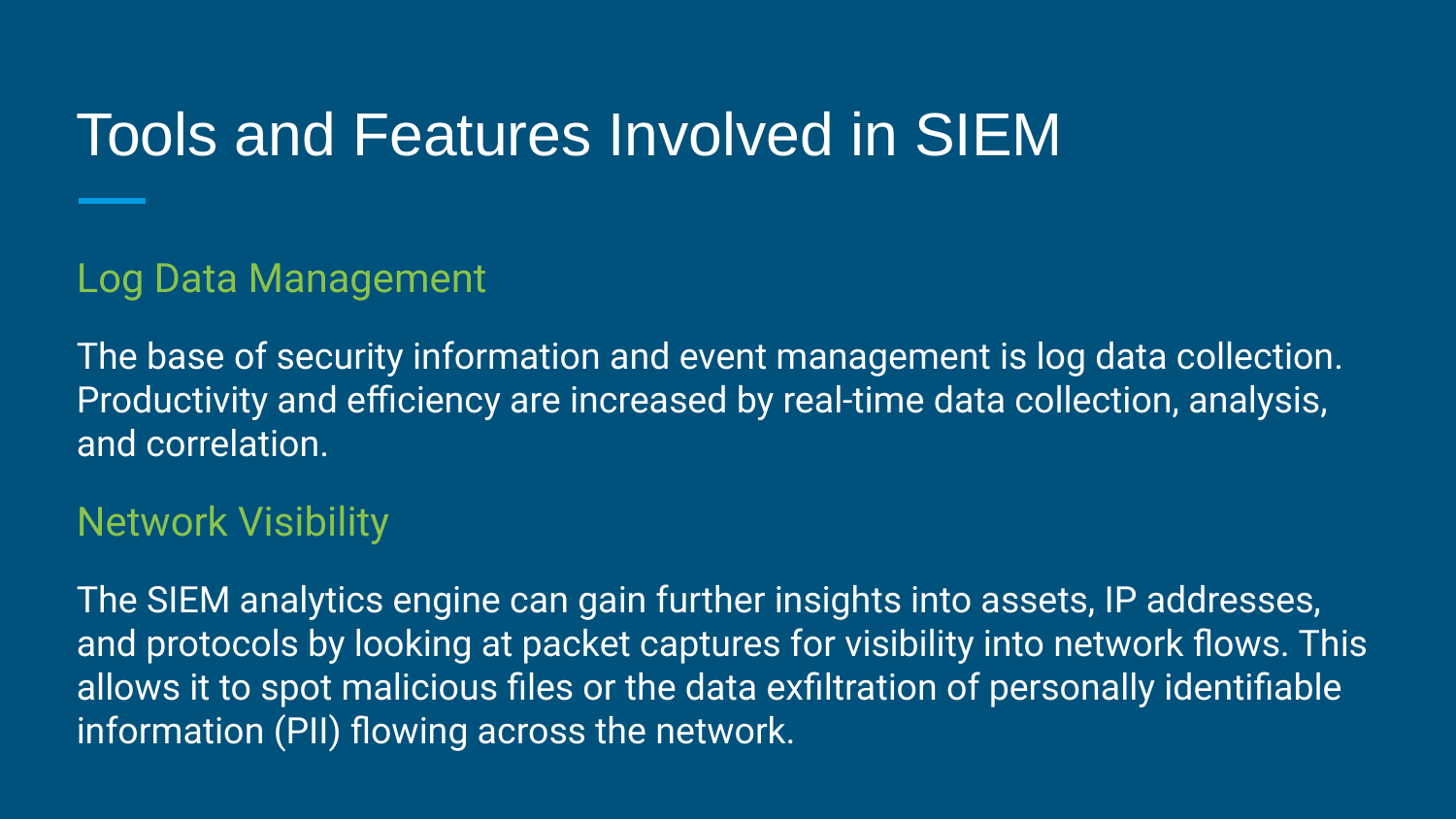

# Tools and Features Involved in SIEM
Log Data Management
The base of security information and event management is log data collection. Productivity and efficiency are increased by real-time data collection, analysis, and correlation.
Network Visibility
The SIEM analytics engine can gain further insights into assets, IP addresses, and protocols by looking at packet captures for visibility into network flows. This allows it to spot malicious files or the data exfiltration of personally identifiable information (PII) flowing across the network.